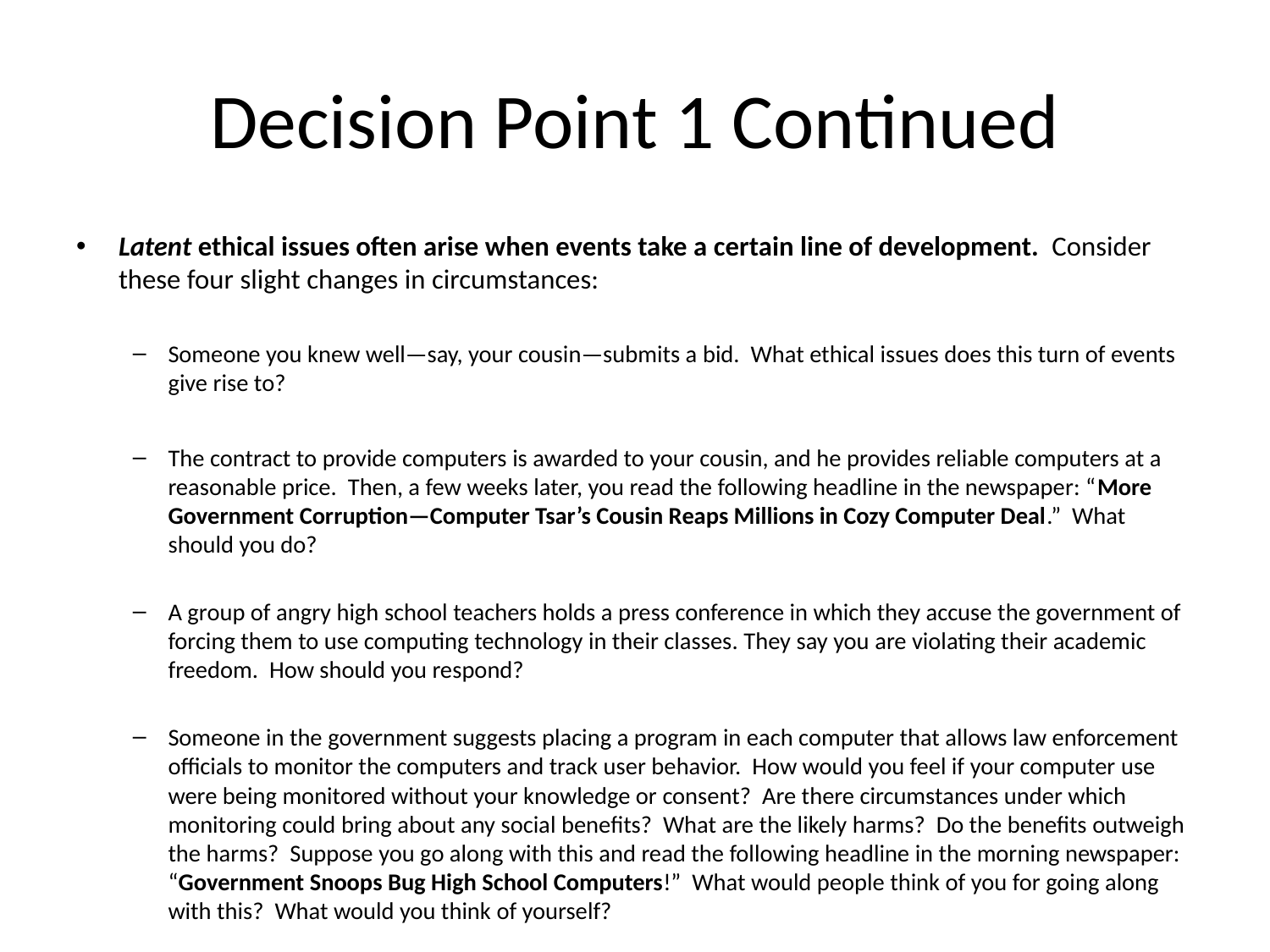

# Decision Point 1 Continued
Latent ethical issues often arise when events take a certain line of development.  Consider these four slight changes in circumstances:

Someone you knew well—say, your cousin—submits a bid.  What ethical issues does this turn of events give rise to?

The contract to provide computers is awarded to your cousin, and he provides reliable computers at a reasonable price.  Then, a few weeks later, you read the following headline in the newspaper: “More Government Corruption—Computer Tsar’s Cousin Reaps Millions in Cozy Computer Deal.”  What should you do?

A group of angry high school teachers holds a press conference in which they accuse the government of forcing them to use computing technology in their classes. They say you are violating their academic freedom.  How should you respond?

Someone in the government suggests placing a program in each computer that allows law enforcement officials to monitor the computers and track user behavior.  How would you feel if your computer use were being monitored without your knowledge or consent?  Are there circumstances under which monitoring could bring about any social benefits?  What are the likely harms?  Do the benefits outweigh the harms?  Suppose you go along with this and read the following headline in the morning newspaper: “Government Snoops Bug High School Computers!”  What would people think of you for going along with this?  What would you think of yourself?